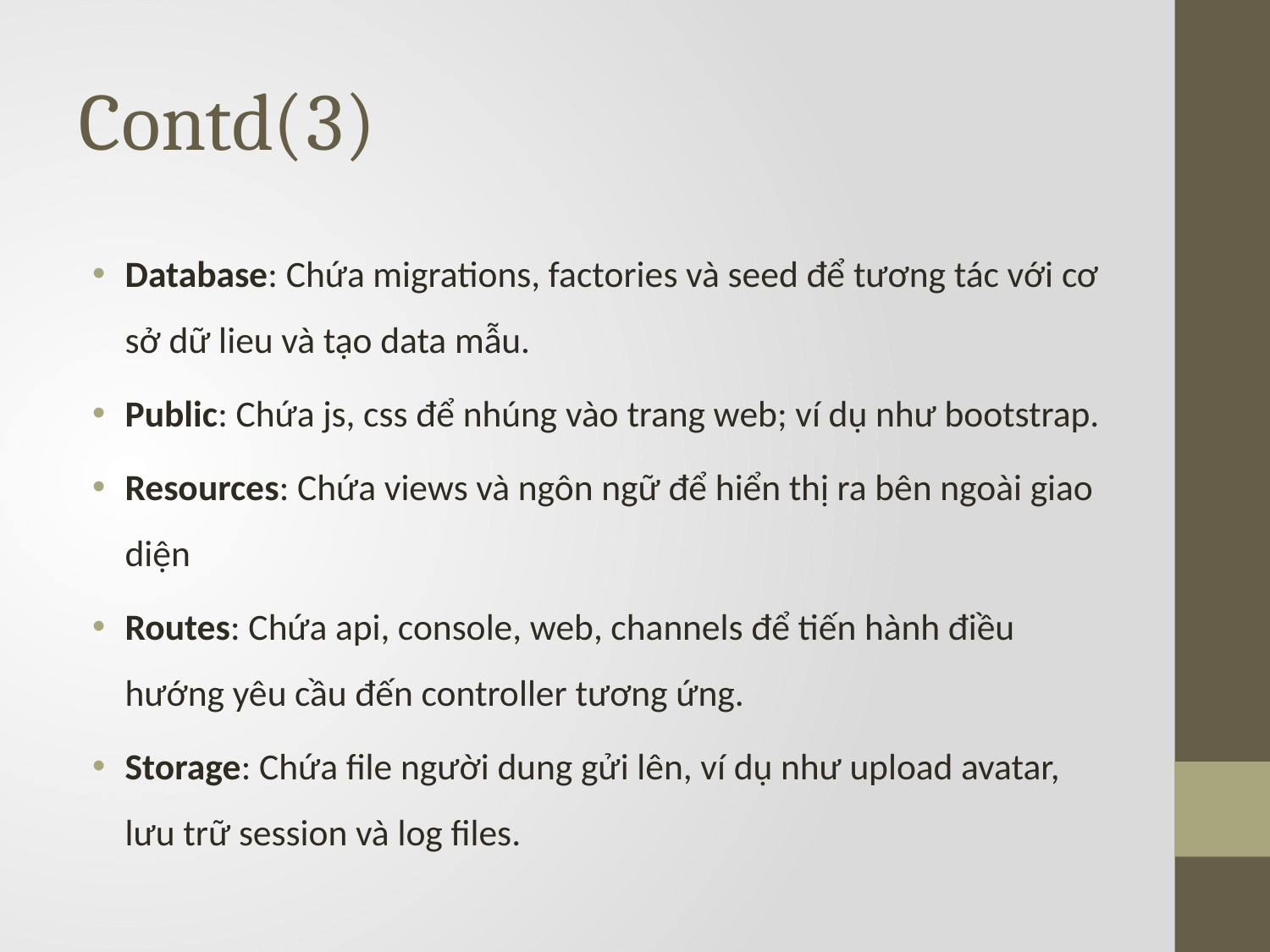

# Contd(3)
Database: Chứa migrations, factories và seed để tương tác với cơ sở dữ lieu và tạo data mẫu.
Public: Chứa js, css để nhúng vào trang web; ví dụ như bootstrap.
Resources: Chứa views và ngôn ngữ để hiển thị ra bên ngoài giao diện
Routes: Chứa api, console, web, channels để tiến hành điều hướng yêu cầu đến controller tương ứng.
Storage: Chứa file người dung gửi lên, ví dụ như upload avatar, lưu trữ session và log files.